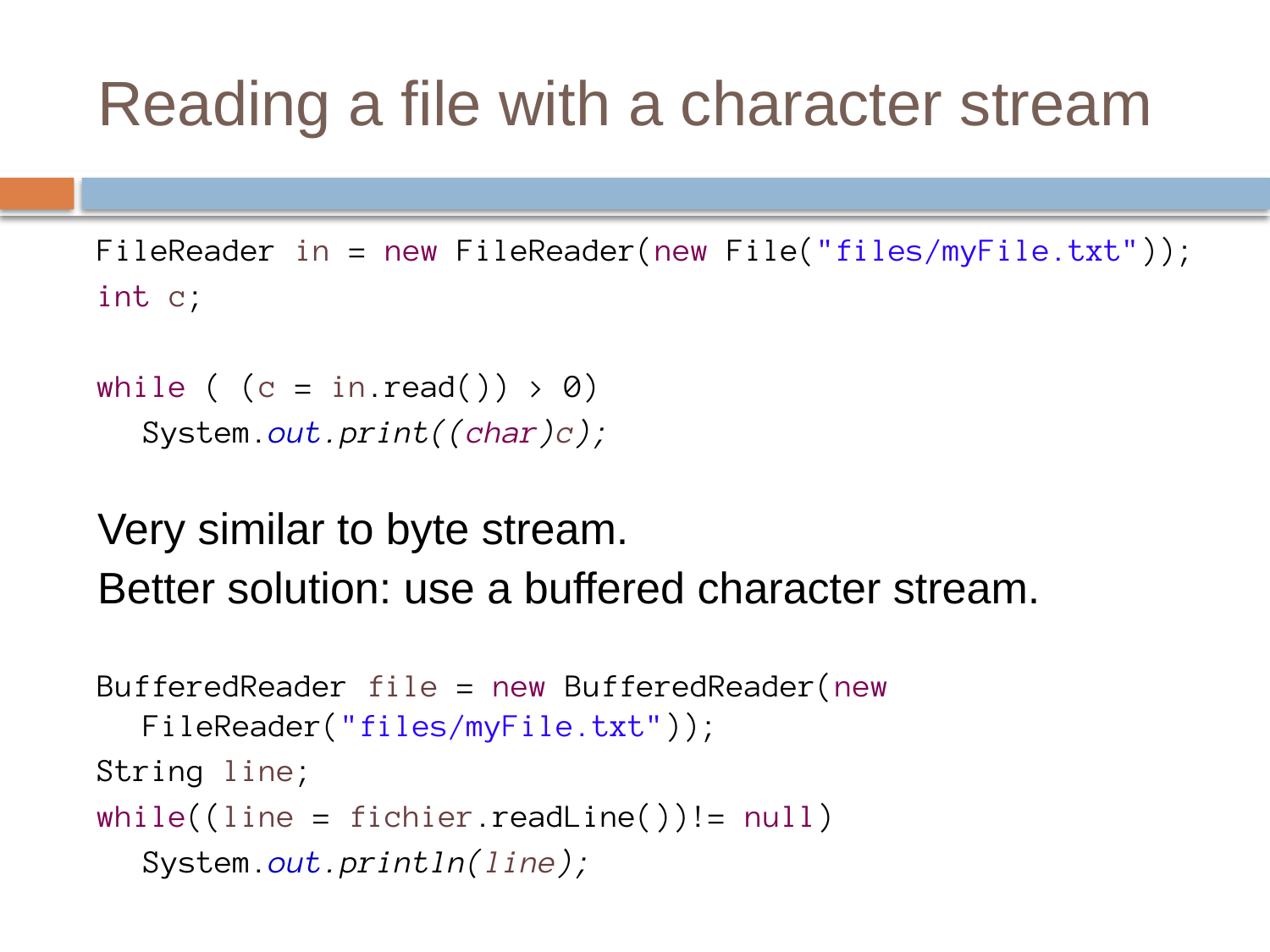

# Reading a file with a character stream
FileReader in = new FileReader(new File("files/myFile.txt"));
int c;

while ( (c = in.read()) > 0)
	System.out.print((char)c);

Very similar to byte stream.
Better solution: use a buffered character stream.

BufferedReader file = new BufferedReader(new FileReader("files/myFile.txt"));
String line;
while((line = fichier.readLine())!= null)
	System.out.println(line);